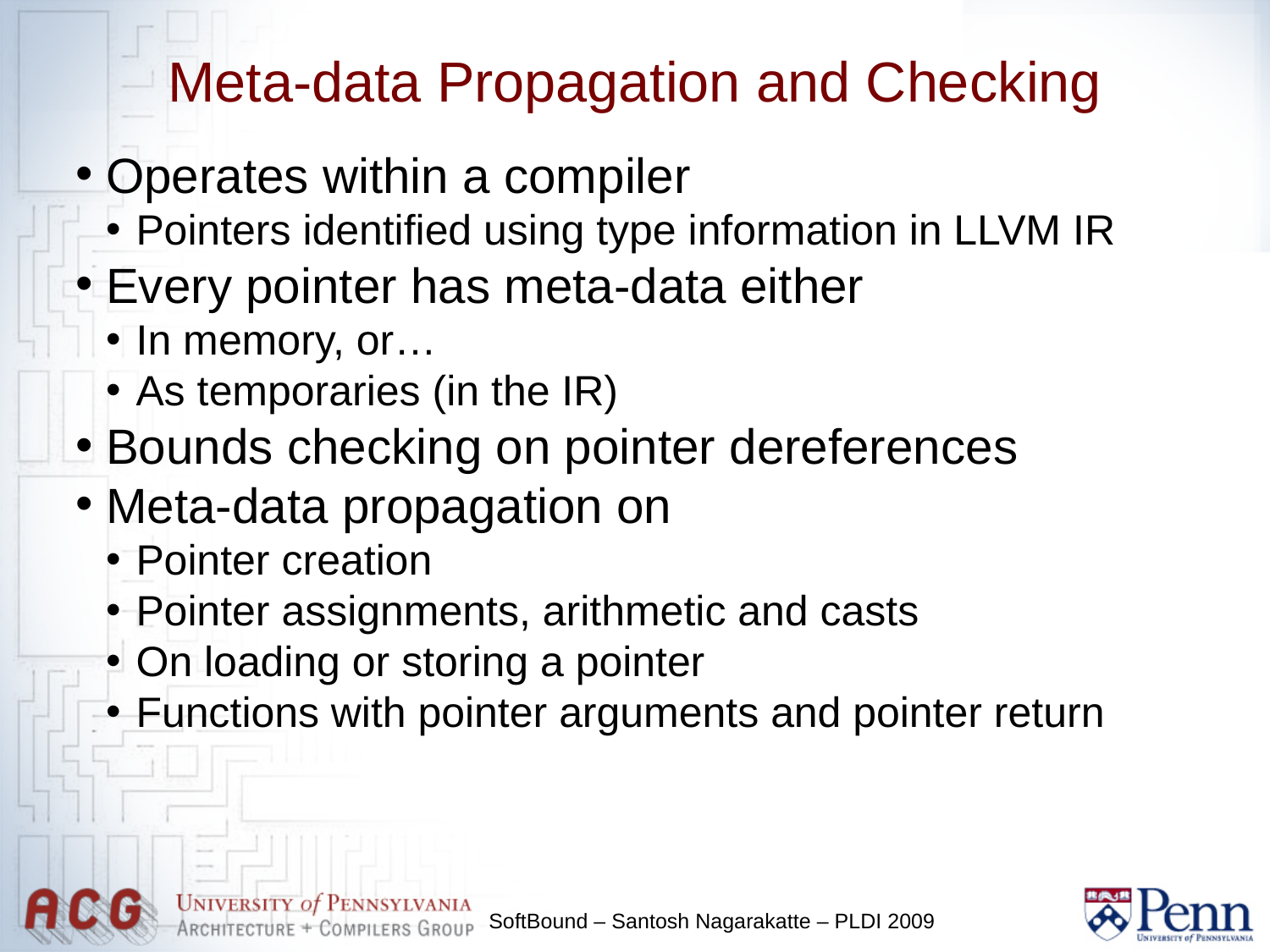

Meta-data Propagation and Checking
Operates within a compiler
Pointers identified using type information in LLVM IR
Every pointer has meta-data either
In memory, or…
As temporaries (in the IR)
Bounds checking on pointer dereferences
Meta-data propagation on
Pointer creation
Pointer assignments, arithmetic and casts
On loading or storing a pointer
Functions with pointer arguments and pointer return

SoftBound – Santosh Nagarakatte – PLDI 2009